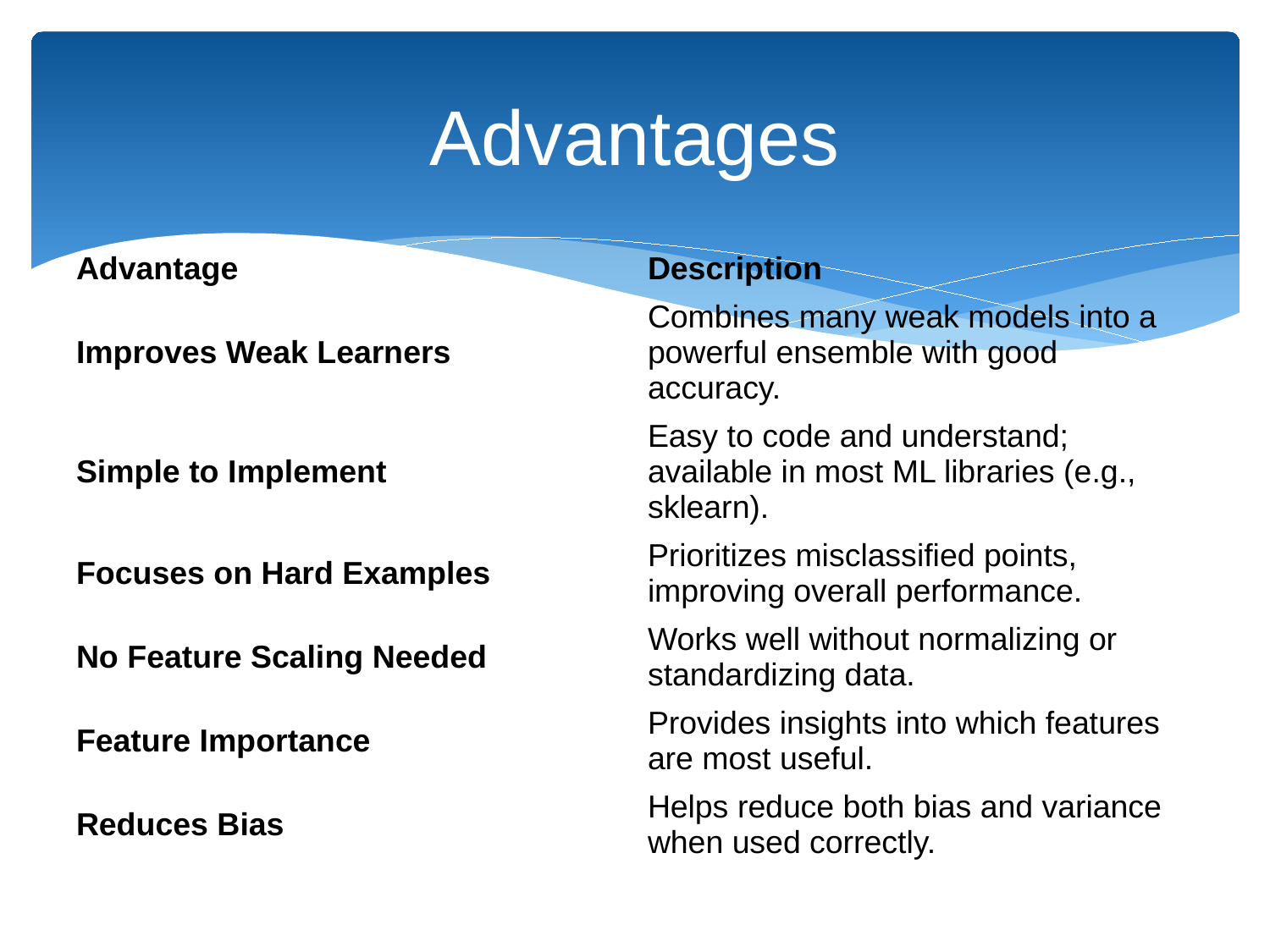

# Advantages
| Advantage | Description |
| --- | --- |
| Improves Weak Learners | Combines many weak models into a powerful ensemble with good accuracy. |
| Simple to Implement | Easy to code and understand; available in most ML libraries (e.g., sklearn). |
| Focuses on Hard Examples | Prioritizes misclassified points, improving overall performance. |
| No Feature Scaling Needed | Works well without normalizing or standardizing data. |
| Feature Importance | Provides insights into which features are most useful. |
| Reduces Bias | Helps reduce both bias and variance when used correctly. |